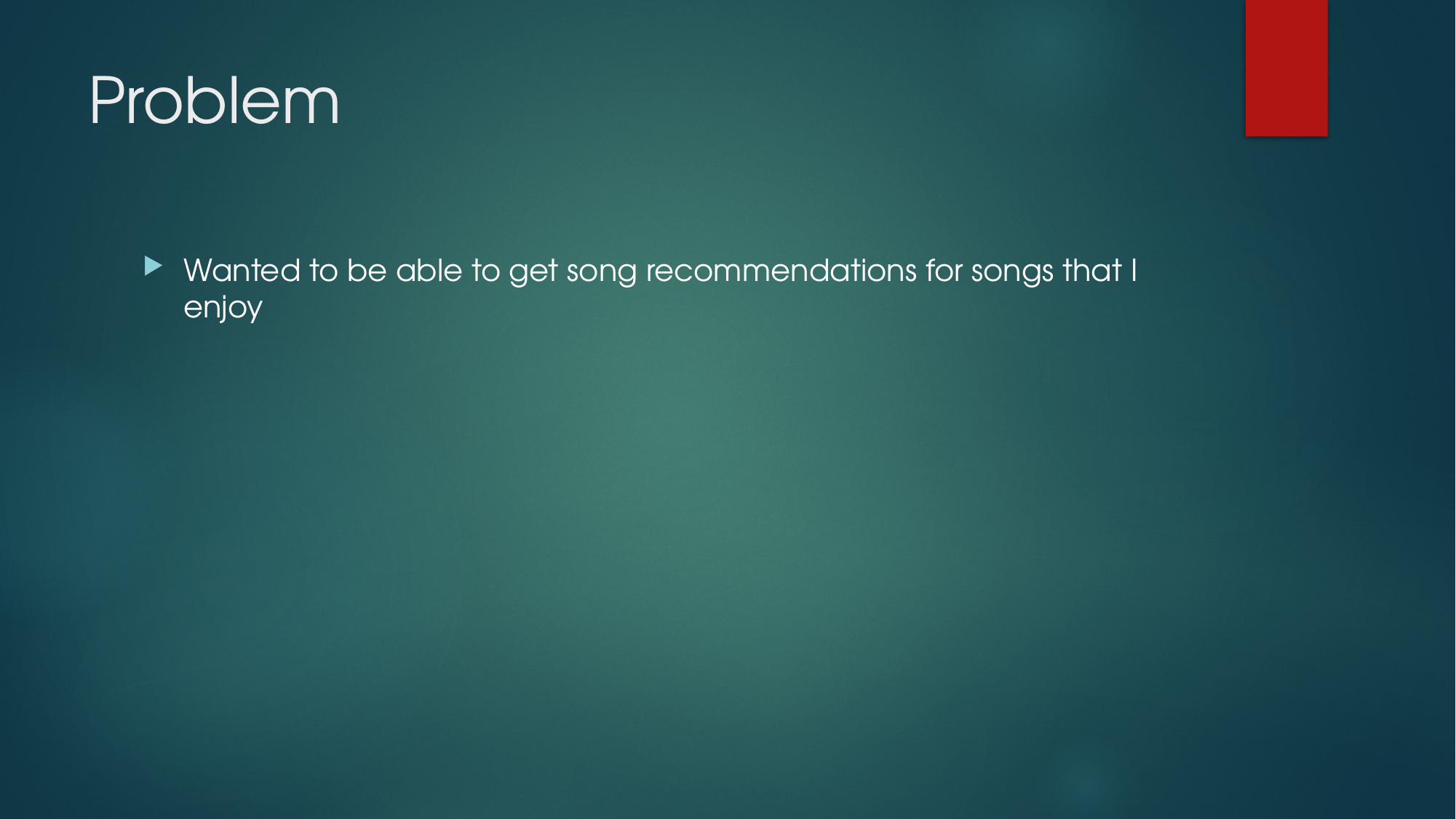

# Problem
Wanted to be able to get song recommendations for songs that I enjoy